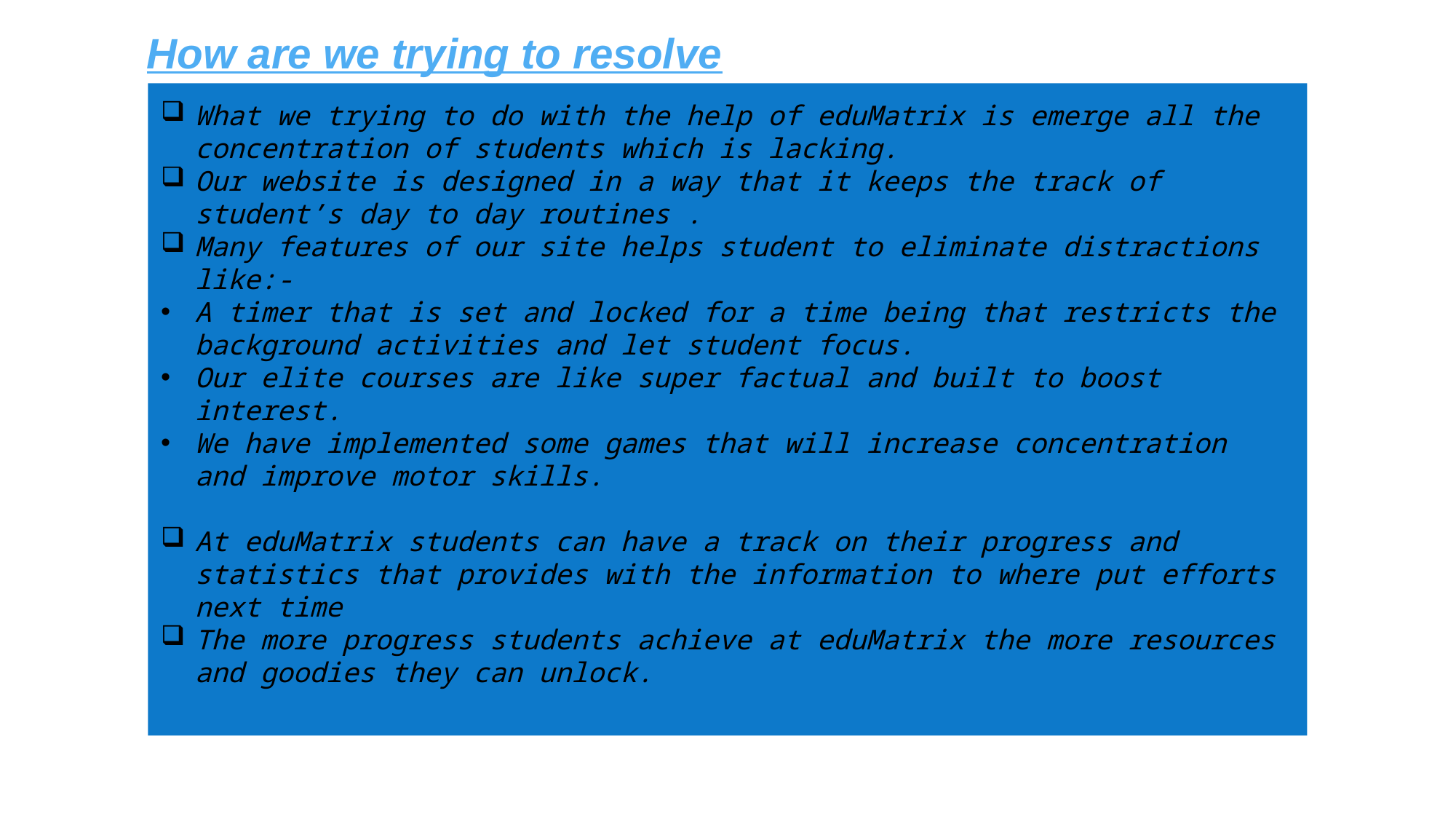

How are we trying to resolve

What we trying to do with the help of eduMatrix is emerge all the concentration of students which is lacking.
Our website is designed in a way that it keeps the track of student’s day to day routines .
Many features of our site helps student to eliminate distractions like:-
A timer that is set and locked for a time being that restricts the background activities and let student focus.
Our elite courses are like super factual and built to boost interest.
We have implemented some games that will increase concentration and improve motor skills.

At eduMatrix students can have a track on their progress and statistics that provides with the information to where put efforts next time
The more progress students achieve at eduMatrix the more resources and goodies they can unlock.